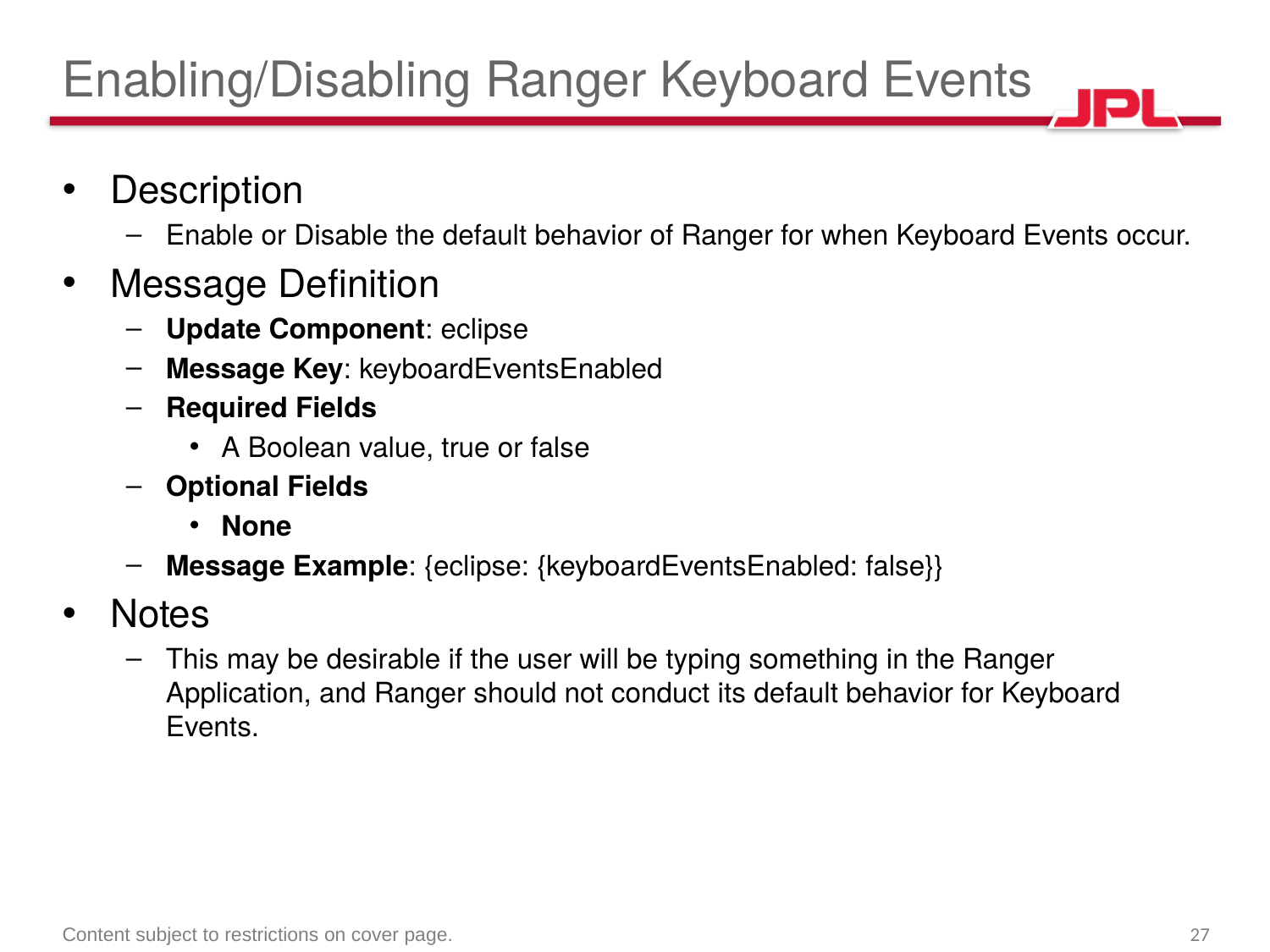

# Enabling/Disabling Ranger Keyboard Events
Description
Enable or Disable the default behavior of Ranger for when Keyboard Events occur.
Message Definition
Update Component: eclipse
Message Key: keyboardEventsEnabled
Required Fields
A Boolean value, true or false
Optional Fields
None
Message Example: {eclipse: {keyboardEventsEnabled: false}}
Notes
This may be desirable if the user will be typing something in the Ranger Application, and Ranger should not conduct its default behavior for Keyboard Events.
Content subject to restrictions on cover page.